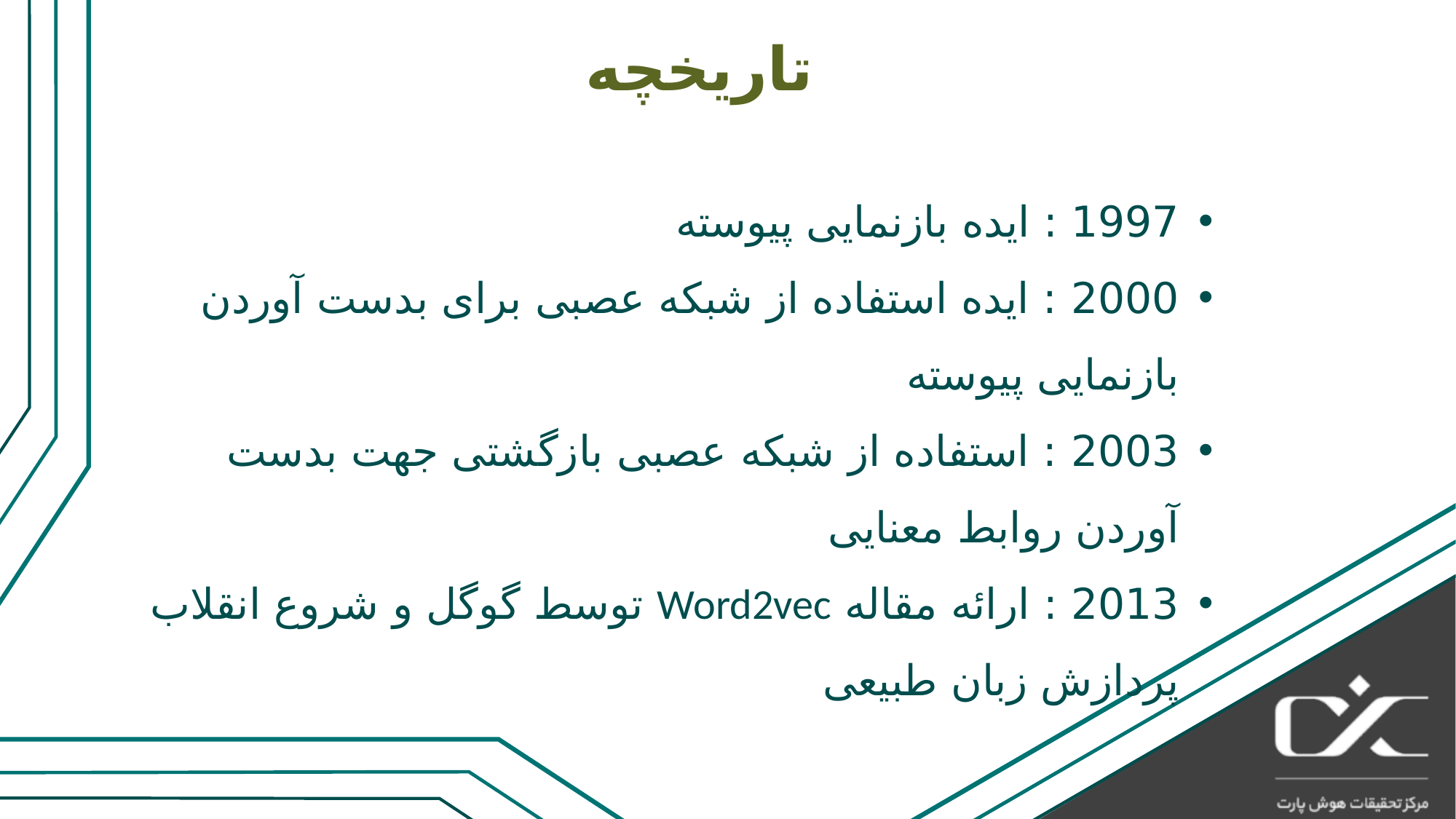

# تاریخچه
1997 : ایده بازنمایی پیوسته
2000 : ایده استفاده از شبکه عصبی برای بدست آوردن بازنمایی پیوسته
2003 : استفاده از شبکه عصبی بازگشتی جهت بدست آوردن روابط معنایی
2013 : ارائه مقاله Word2vec توسط گوگل و شروع انقلاب پردازش زبان طبیعی